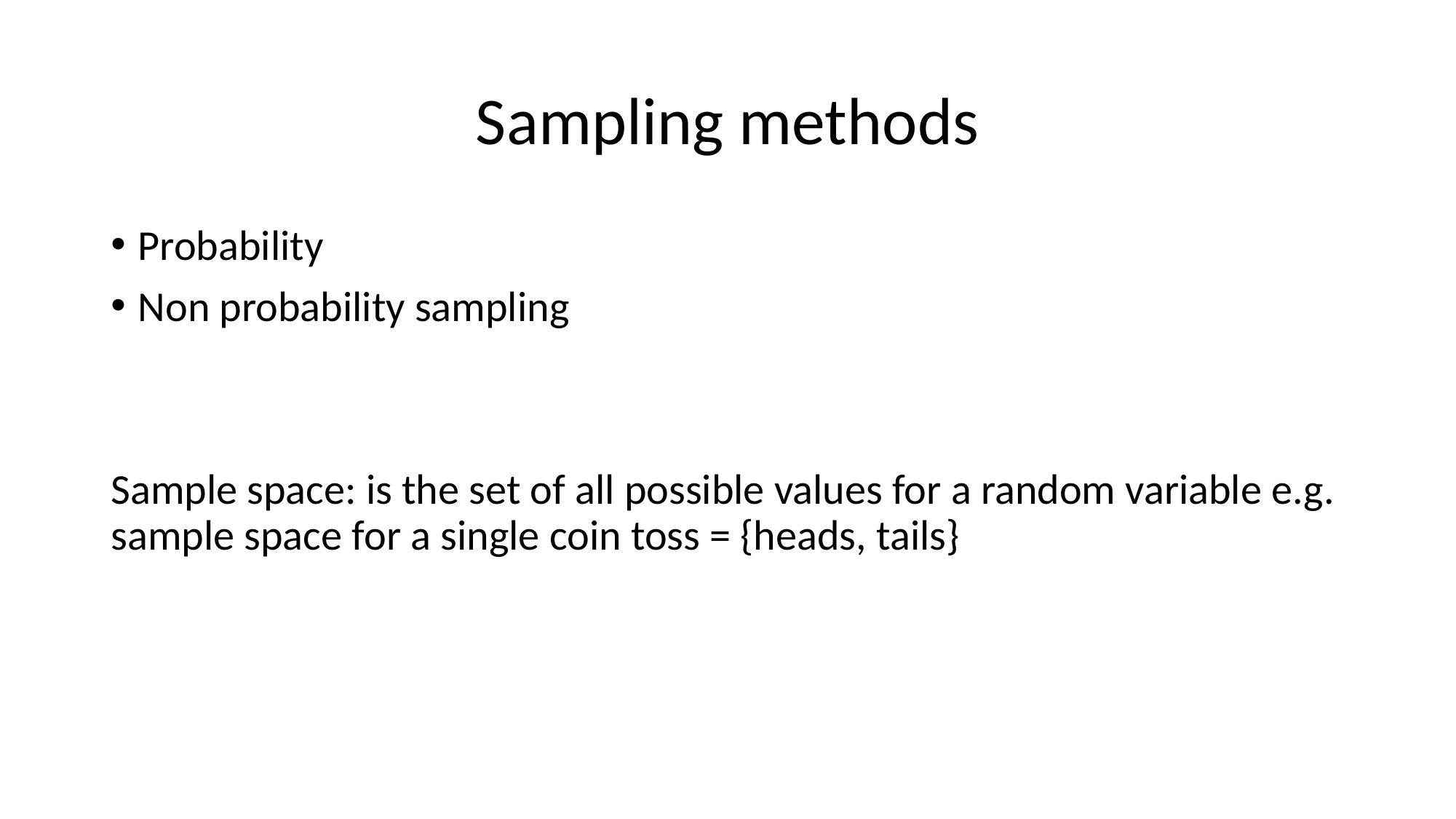

# Sampling methods
Probability
Non probability sampling

Sample space: is the set of all possible values for a random variable e.g. sample space for a single coin toss = {heads, tails}